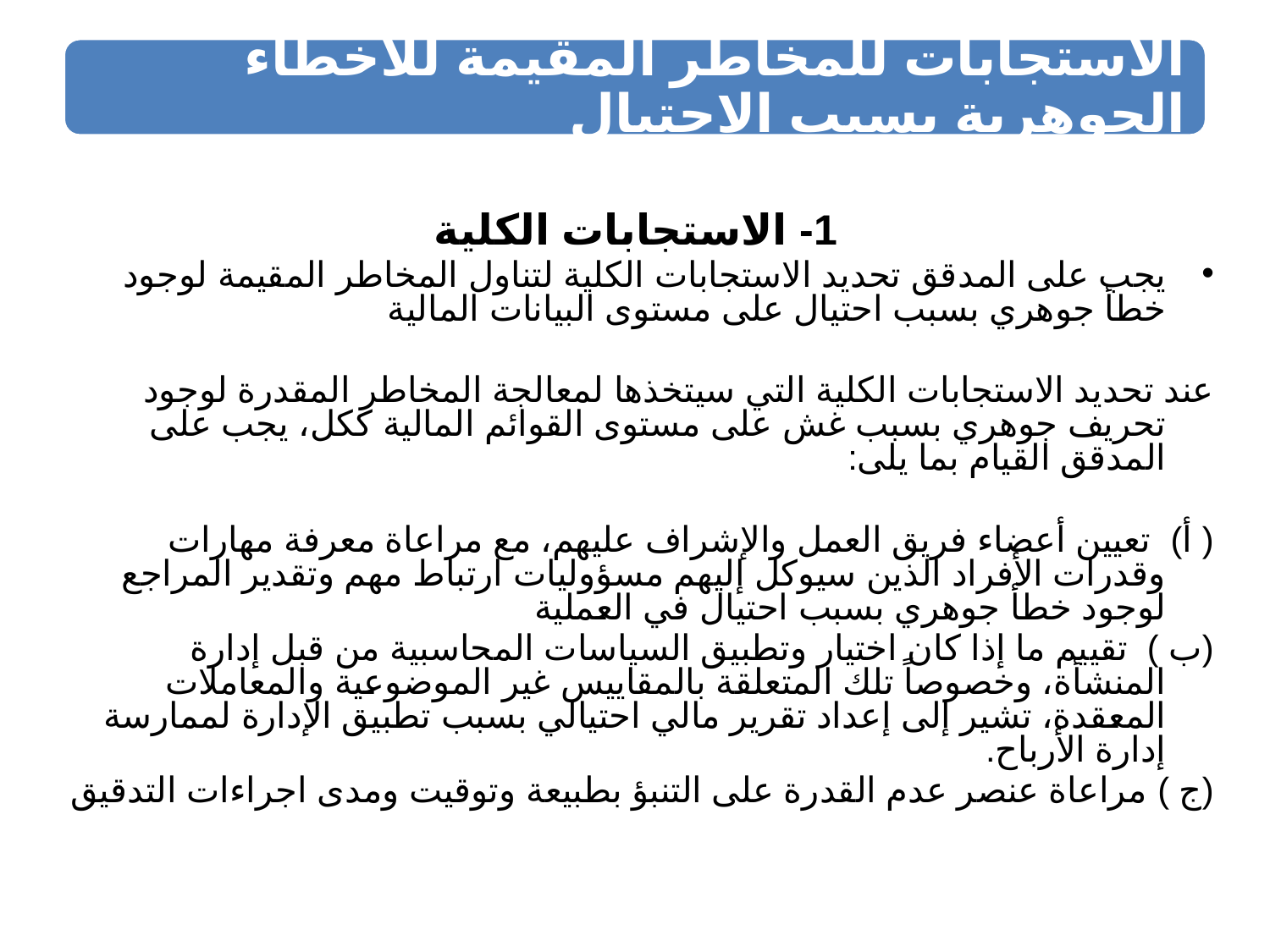

الاستجابات للمخاطر المقيمة للأخطاء الجوهرية بسبب الاحتيال
1- الاستجابات الكلية
يجب على المدقق تحديد الاستجابات الكلية لتناول المخاطر المقيمة لوجود خطأ جوهري بسبب احتيال على مستوى البيانات المالية

عند تحديد الاستجابات الكلية التي سيتخذها لمعالجة المخاطر المقدرة لوجود تحريف جوهري بسبب غش على مستوى القوائم المالية ككل، يجب على المدقق القيام بما يلى:

( أ)  تعيين أعضاء فريق العمل والإشراف عليهم، مع مراعاة معرفة مهارات وقدرات الأفراد الذين سيوكل إليهم مسؤوليات ارتباط مهم وتقدير المراجع لوجود خطأ جوهري بسبب احتيال في العملية
(ب )  تقييم ما إذا كان اختيار وتطبيق السياسات المحاسبية من قبل إدارة المنشأة، وخصوصاً تلك المتعلقة بالمقاييس غير الموضوعية والمعاملات المعقدة، تشير إلى إعداد تقرير مالي احتيالي بسبب تطبيق الإدارة لممارسة إدارة الأرباح.
(ج ) مراعاة عنصر عدم القدرة على التنبؤ بطبيعة وتوقيت ومدى اجراءات التدقيق